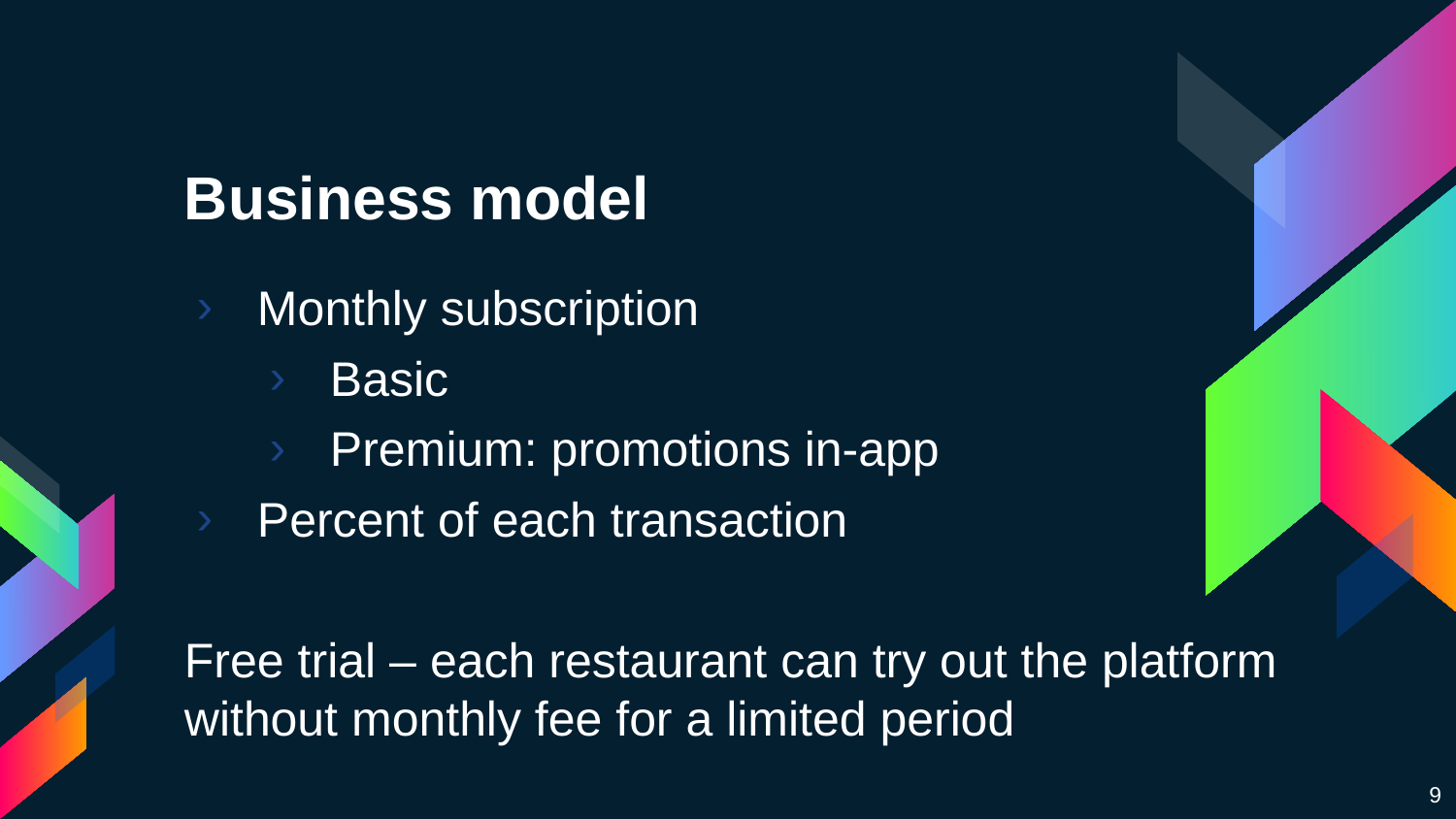

# Business model
Monthly subscription
Basic
Premium: promotions in-app
Percent of each transaction

Free trial – each restaurant can try out the platform without monthly fee for a limited period
9